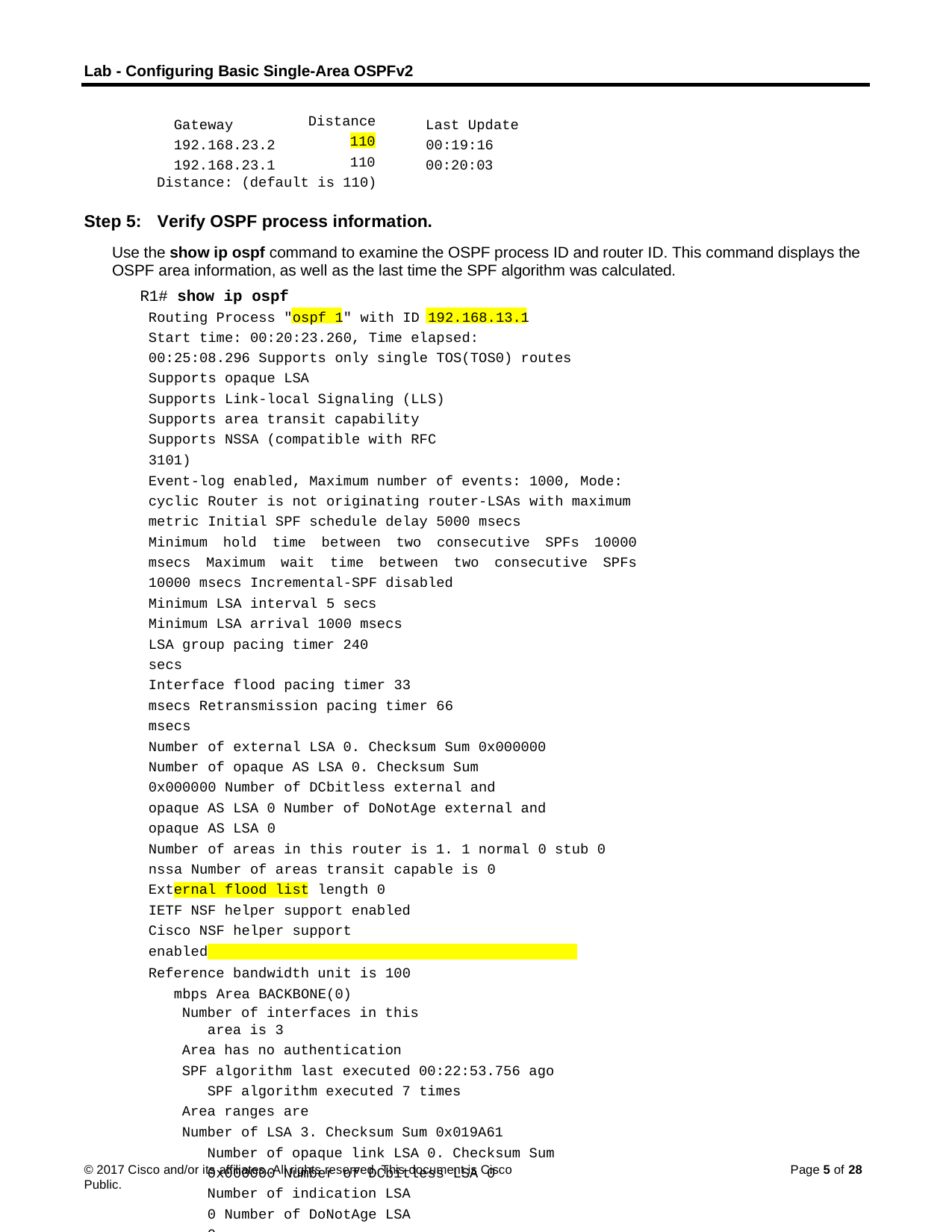

Lab - Configuring Basic Single-Area OSPFv2

Gateway 192.168.23.2
192.168.23.1
Distance
Last Update 00:19:16
00:20:03
110

110
Distance: (default is 110)

Step 5:   Verify OSPF process information.
Use the show ip ospf command to examine the OSPF process ID and router ID. This command displays the OSPF area information, as well as the last time the SPF algorithm was calculated.
R1# show ip ospf
Routing Process "ospf 1" with ID 192.168.13.1
Start time: 00:20:23.260, Time elapsed: 00:25:08.296 Supports only single TOS(TOS0) routes
Supports opaque LSA
Supports Link-local Signaling (LLS) Supports area transit capability Supports NSSA (compatible with RFC 3101)
Event-log enabled, Maximum number of events: 1000, Mode: cyclic Router is not originating router-LSAs with maximum metric Initial SPF schedule delay 5000 msecs
Minimum hold time between two consecutive SPFs 10000 msecs Maximum wait time between two consecutive SPFs 10000 msecs Incremental-SPF disabled
Minimum LSA interval 5 secs Minimum LSA arrival 1000 msecs LSA group pacing timer 240 secs
Interface flood pacing timer 33 msecs Retransmission pacing timer 66 msecs
Number of external LSA 0. Checksum Sum 0x000000 Number of opaque AS LSA 0. Checksum Sum 0x000000 Number of DCbitless external and opaque AS LSA 0 Number of DoNotAge external and opaque AS LSA 0
Number of areas in this router is 1. 1 normal 0 stub 0 nssa Number of areas transit capable is 0
External flood list length 0 IETF NSF helper support enabled Cisco NSF helper support enabled
Reference bandwidth unit is 100 mbps Area BACKBONE(0)
Number of interfaces in this area is 3
Area has no authentication
SPF algorithm last executed 00:22:53.756 ago SPF algorithm executed 7 times
Area ranges are
Number of LSA 3. Checksum Sum 0x019A61
Number of opaque link LSA 0. Checksum Sum 0x000000 Number of DCbitless LSA 0
Number of indication LSA 0 Number of DoNotAge LSA 0

© 2017 Cisco and/or its affiliates. All rights reserved. This document is Cisco Public.
Page 5 of 28